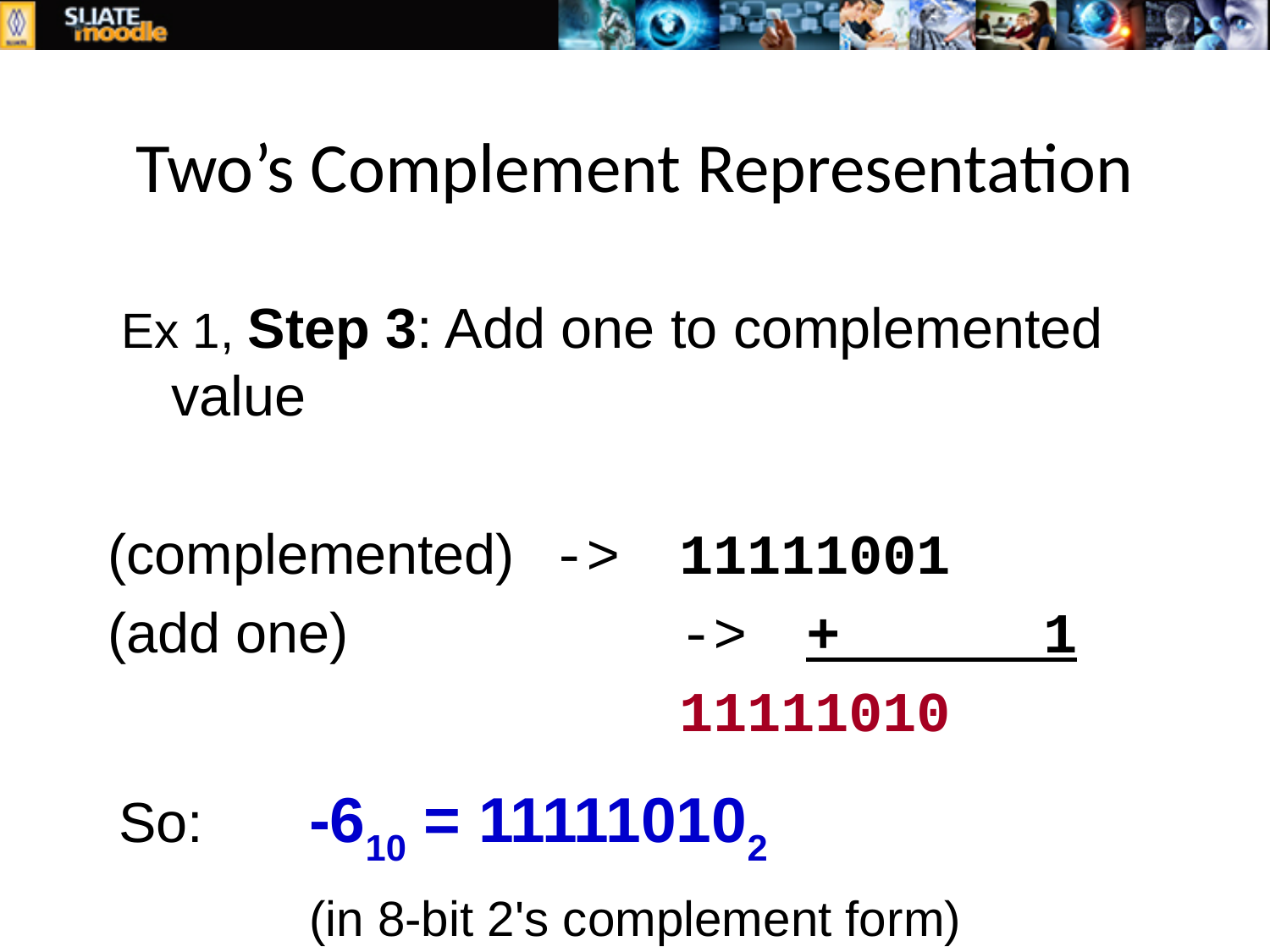

# Two’s Complement Representation
 Ex 1, Step 3: Add one to complemented value

(complemented)	->	11111001
(add one)			->	+      1
	                                	11111010
So:	-610 = 111110102
		(in 8-bit 2's complement form)